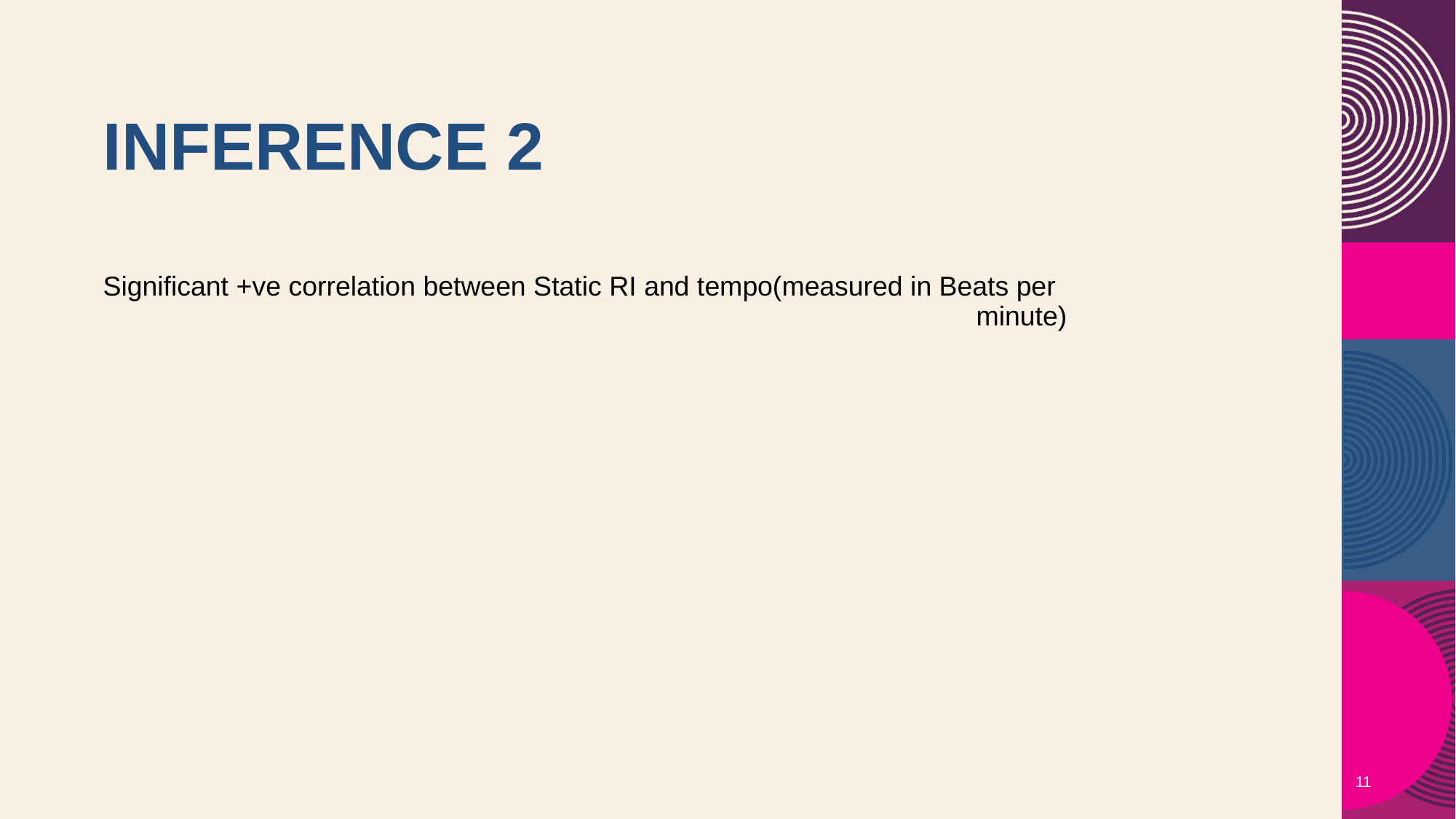

# Inference 2

Significant +ve correlation between Static RI and tempo(measured in Beats per 									minute)
11